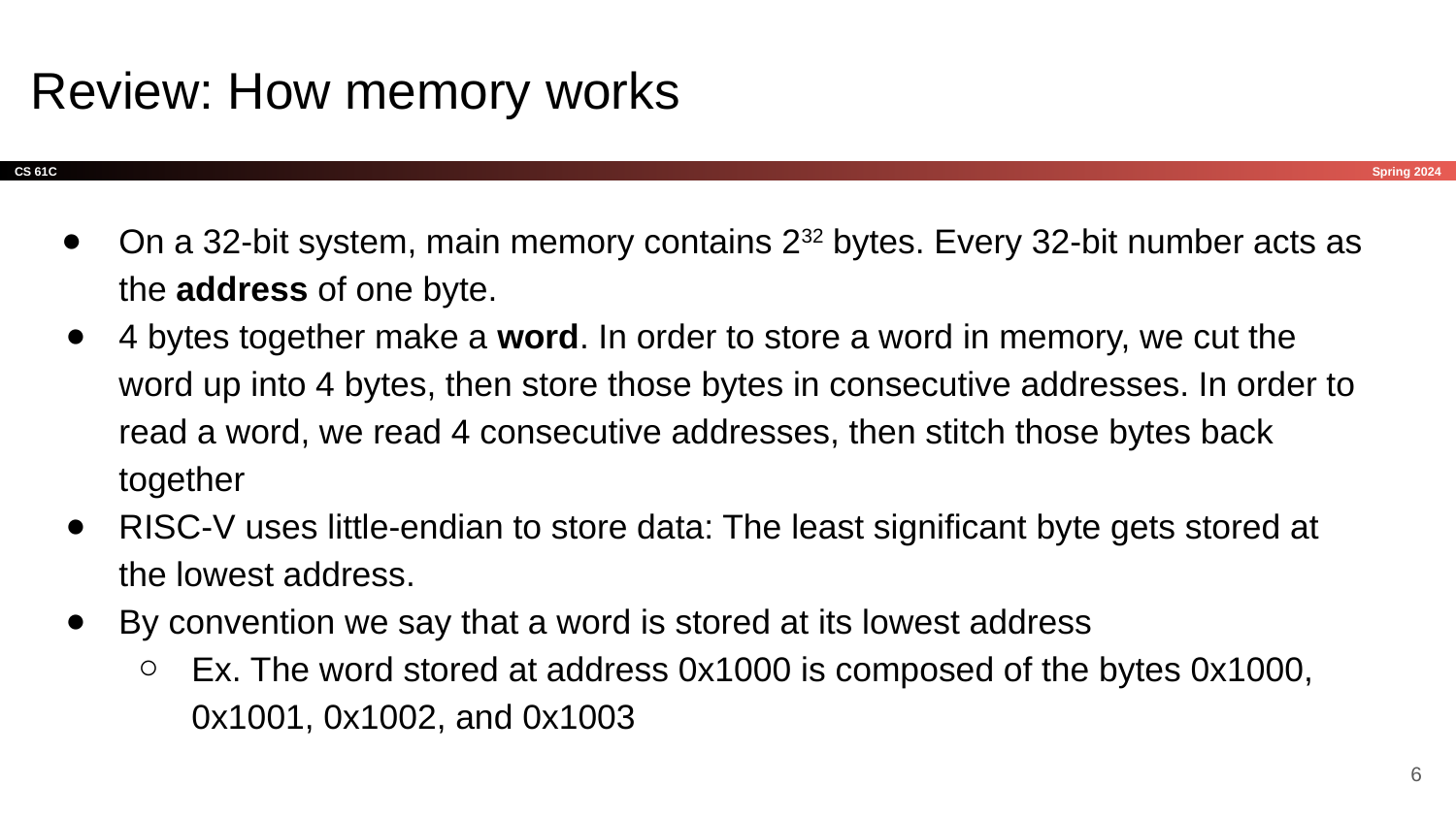

# Review: How memory works
On a 32-bit system, main memory contains 232 bytes. Every 32-bit number acts as the address of one byte.
4 bytes together make a word. In order to store a word in memory, we cut the word up into 4 bytes, then store those bytes in consecutive addresses. In order to read a word, we read 4 consecutive addresses, then stitch those bytes back together
RISC-V uses little-endian to store data: The least significant byte gets stored at the lowest address.
By convention we say that a word is stored at its lowest address
Ex. The word stored at address 0x1000 is composed of the bytes 0x1000, 0x1001, 0x1002, and 0x1003
6